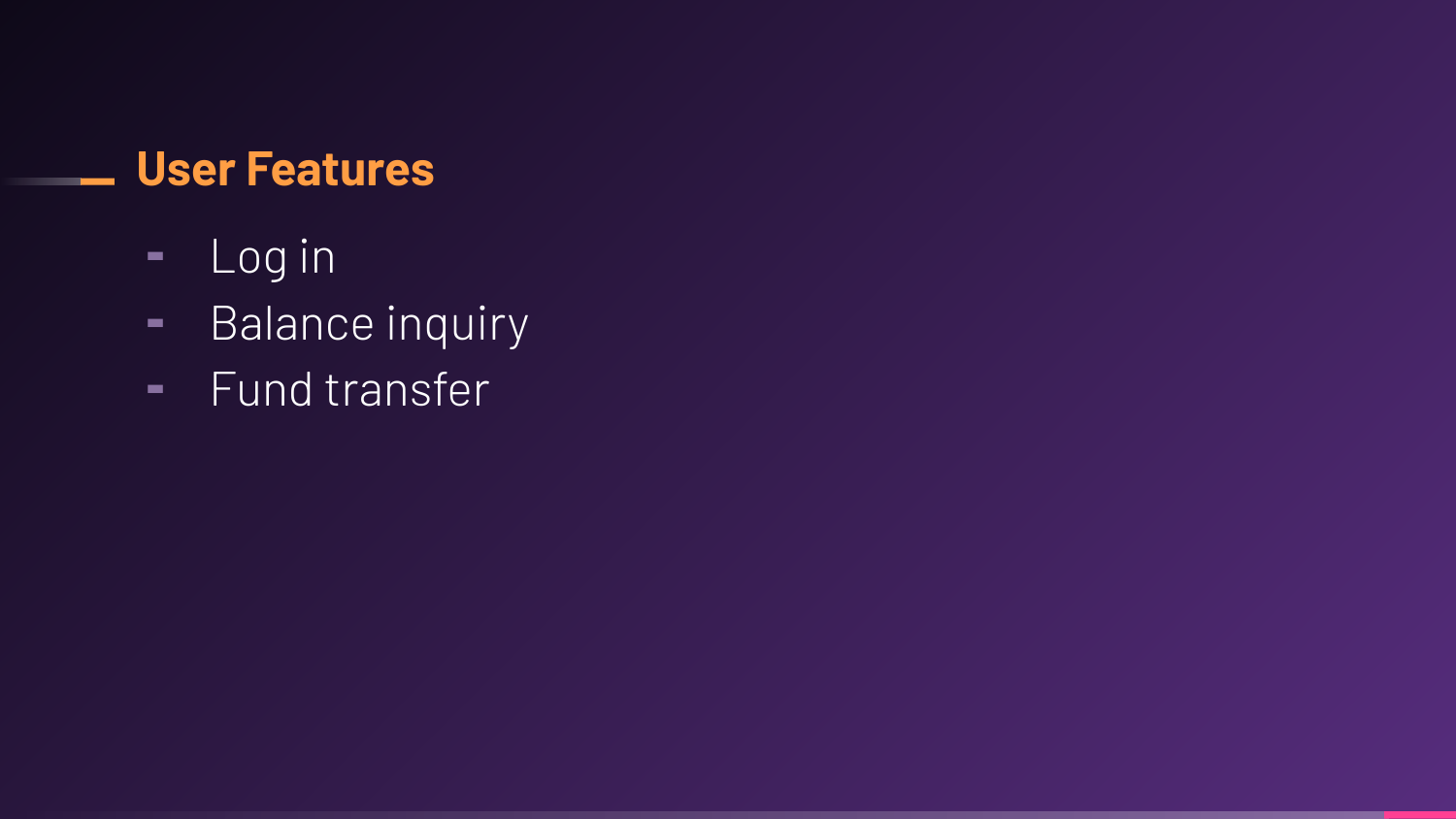

# User Features
Log in
Balance inquiry
Fund transfer

6